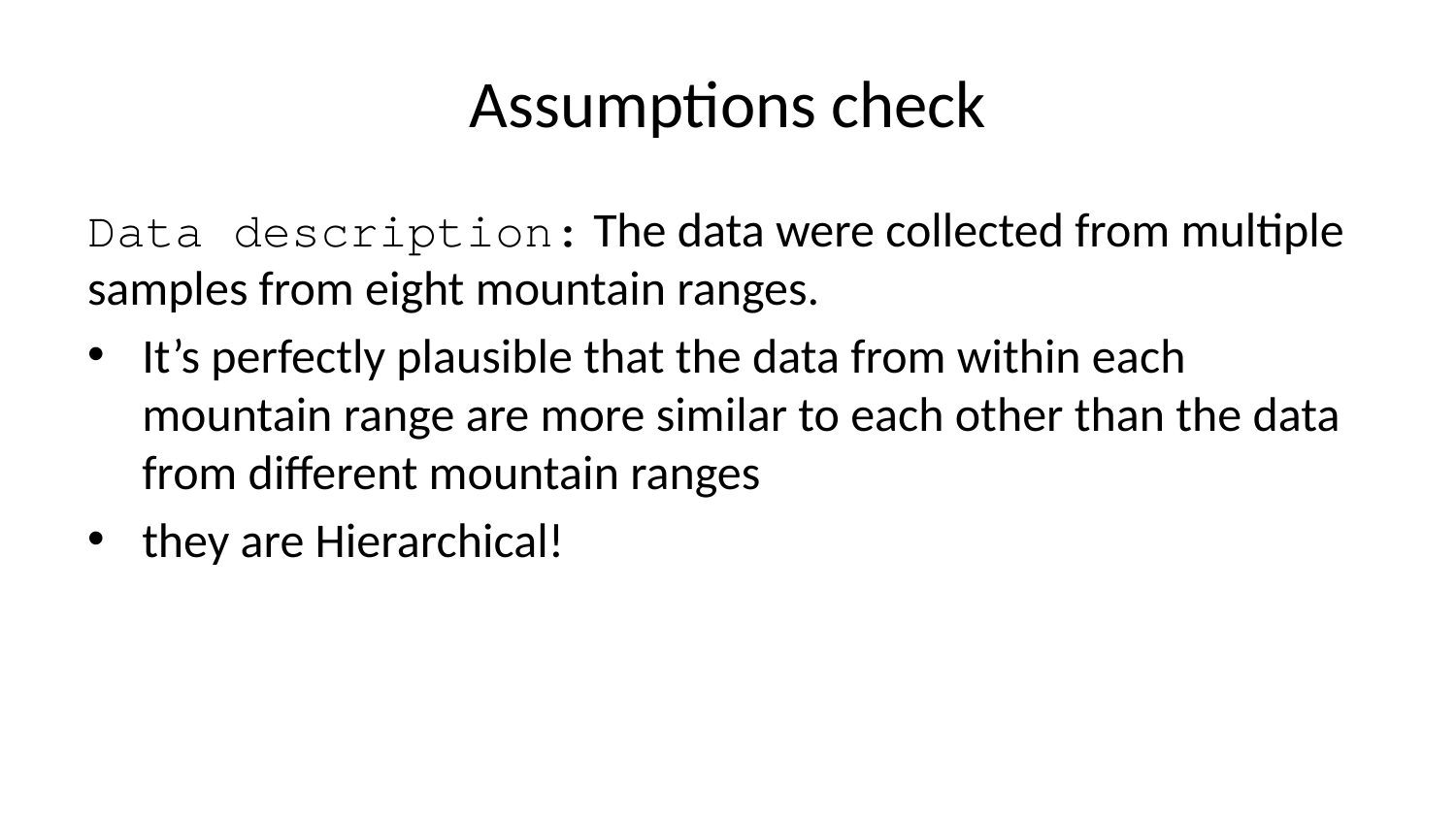

# Assumptions check
Data description: The data were collected from multiple samples from eight mountain ranges.
It’s perfectly plausible that the data from within each mountain range are more similar to each other than the data from different mountain ranges
they are Hierarchical!